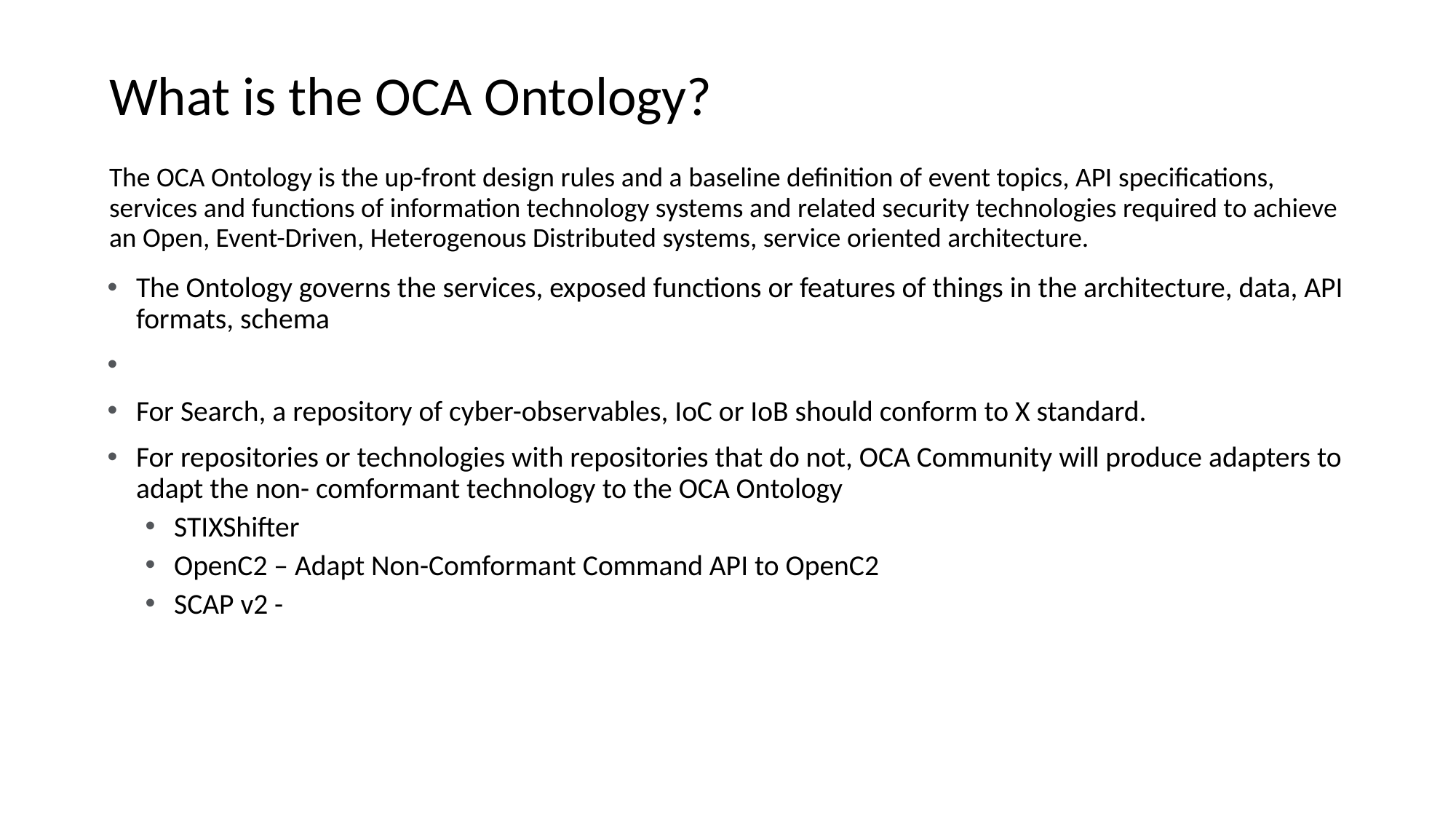

What is the OCA Ontology?
The OCA Ontology is the up-front design rules and a baseline definition of event topics, API specifications, services and functions of information technology systems and related security technologies required to achieve an Open, Event-Driven, Heterogenous Distributed systems, service oriented architecture.
The Ontology governs the services, exposed functions or features of things in the architecture, data, API formats, schema

For Search, a repository of cyber-observables, IoC or IoB should conform to X standard.
For repositories or technologies with repositories that do not, OCA Community will produce adapters to adapt the non- comformant technology to the OCA Ontology
STIXShifter
OpenC2 – Adapt Non-Comformant Command API to OpenC2
SCAP v2 -